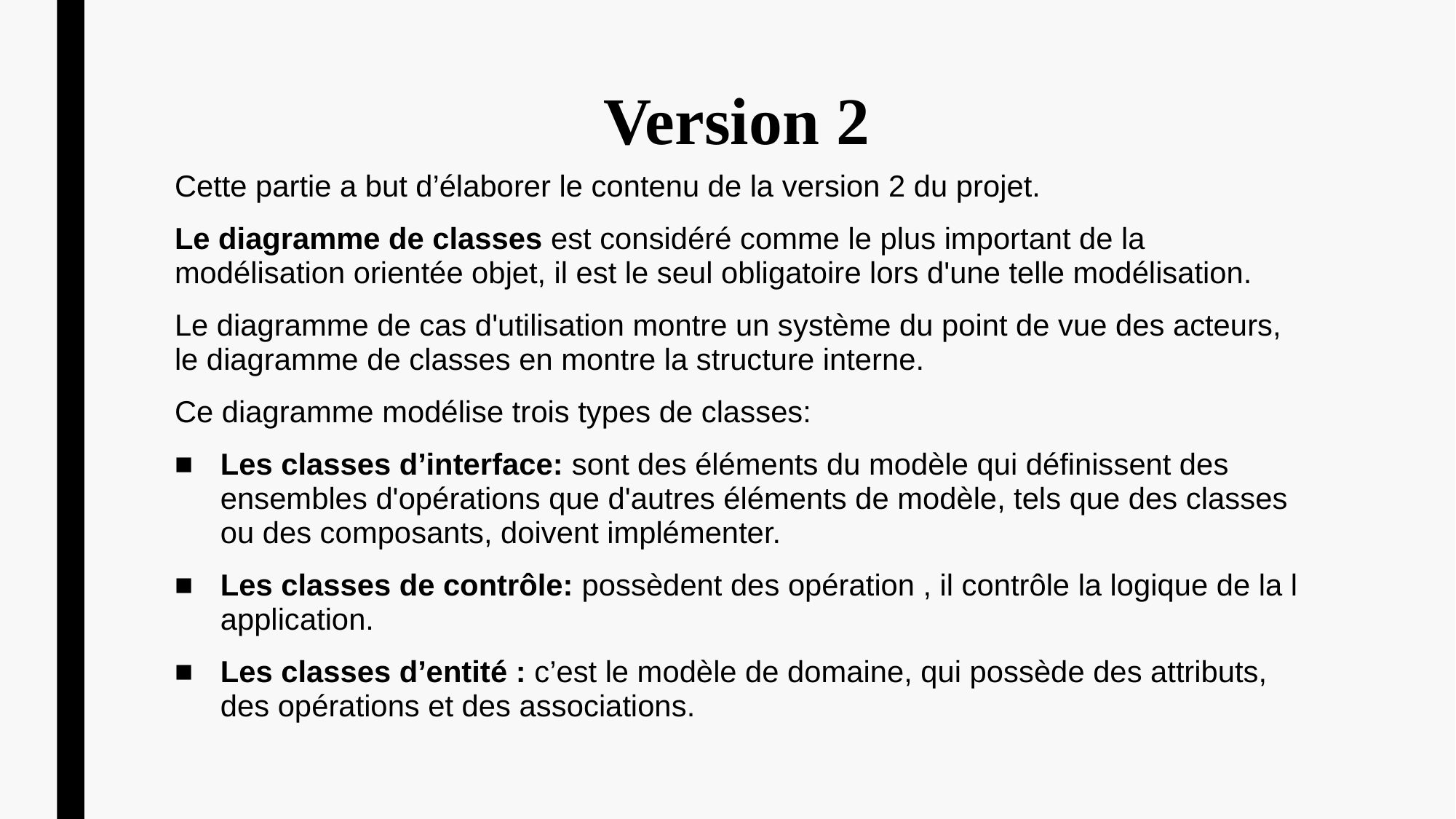

# Version 2
Cette partie a but d’élaborer le contenu de la version 2 du projet.
Le diagramme de classes est considéré comme le plus important de la modélisation orientée objet, il est le seul obligatoire lors d'une telle modélisation.
Le diagramme de cas d'utilisation montre un système du point de vue des acteurs, le diagramme de classes en montre la structure interne.
Ce diagramme modélise trois types de classes:
Les classes d’interface: sont des éléments du modèle qui définissent des ensembles d'opérations que d'autres éléments de modèle, tels que des classes ou des composants, doivent implémenter.
Les classes de contrôle: possèdent des opération , il contrôle la logique de la l application.
Les classes d’entité : c’est le modèle de domaine, qui possède des attributs, des opérations et des associations.